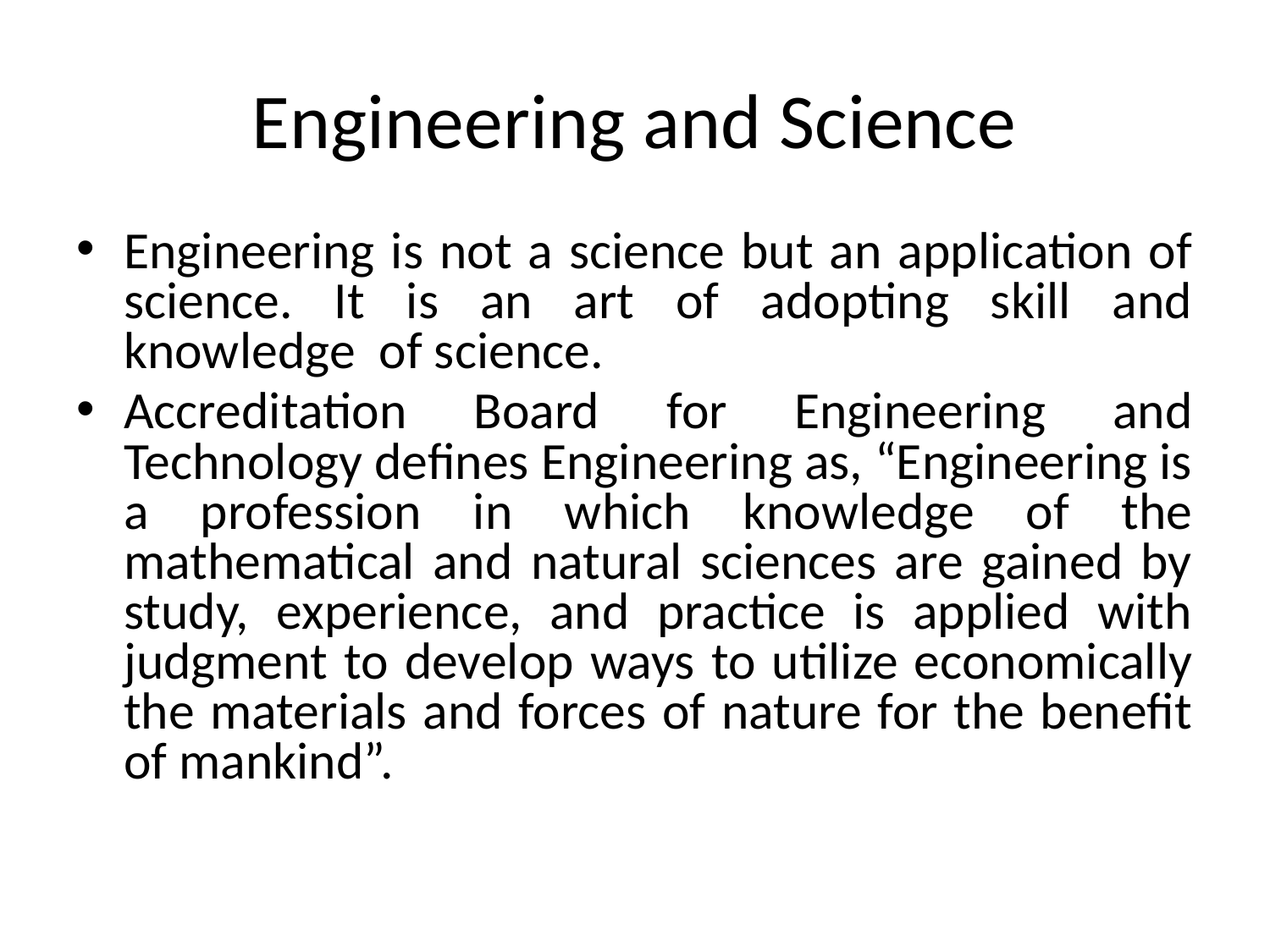

# Engineering and Science
Engineering is not a science but an application of science. It is an art of adopting skill and knowledge  of science.
Accreditation Board for Engineering and Technology defines Engineering as, “Engineering is a profession in which knowledge of the mathematical and natural sciences are gained by study, experience, and practice is applied with judgment to develop ways to utilize economically the materials and forces of nature for the benefit of mankind”.